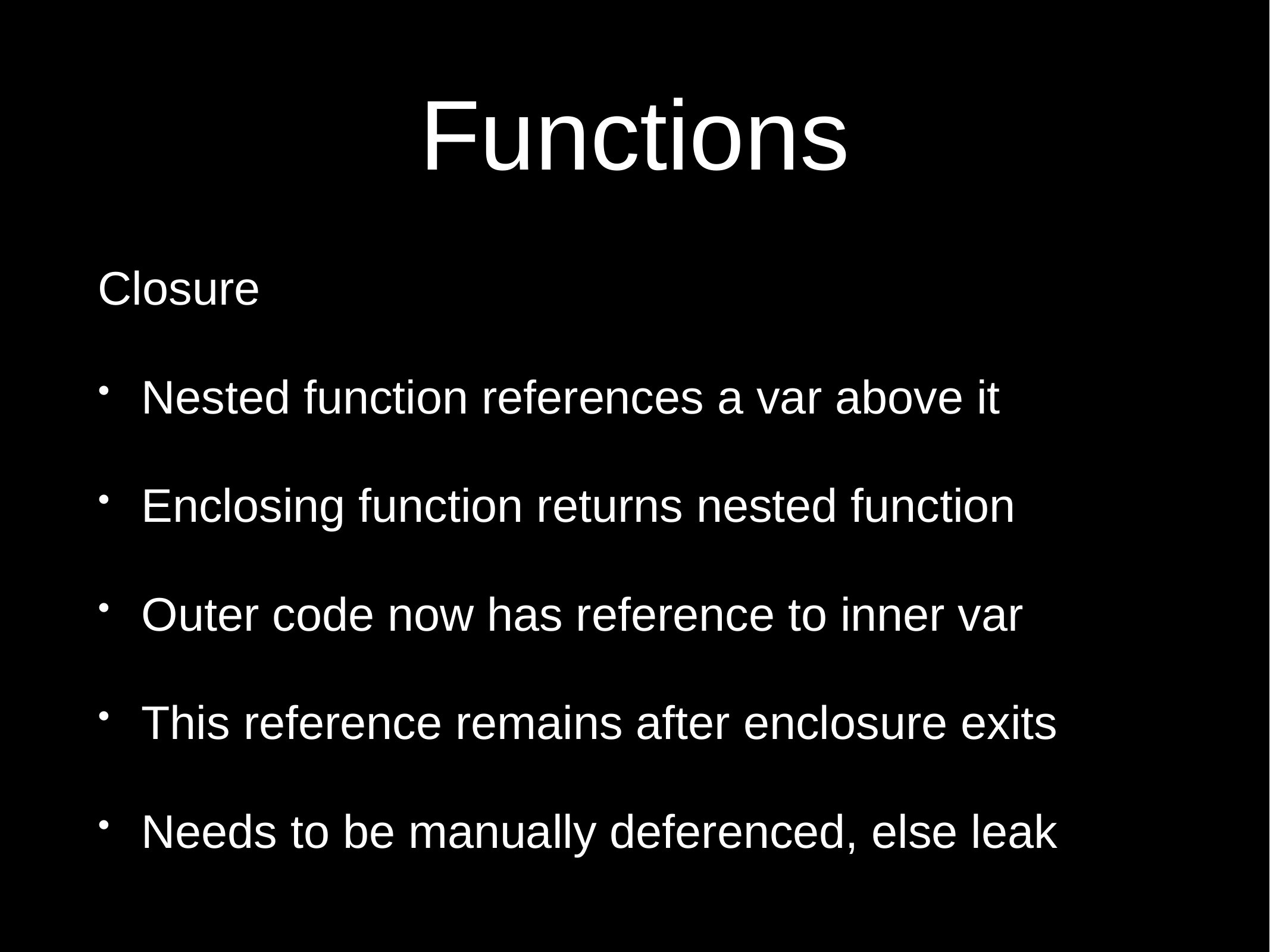

# Functions
Closure
Nested function references a var above it
Enclosing function returns nested function
Outer code now has reference to inner var
This reference remains after enclosure exits
Needs to be manually deferenced, else leak